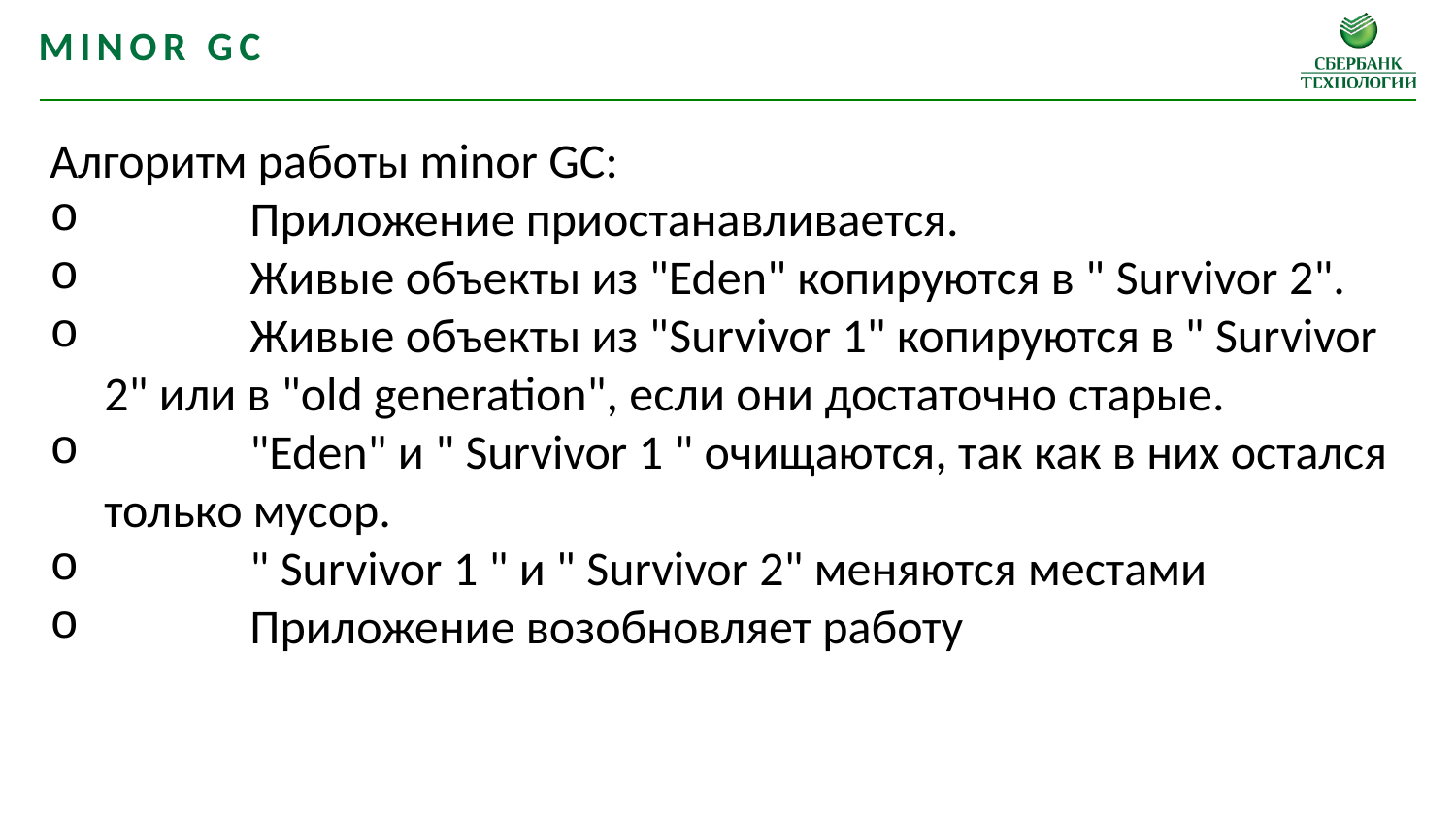

minor GC
Алгоритм работы minor GC:
	Приложение приостанавливается.
	Живые объекты из "Eden" копируются в " Survivor 2".
	Живые объекты из "Survivor 1" копируются в " Survivor 2" или в "old generation", если они достаточно старые.
	"Eden" и " Survivor 1 " очищаются, так как в них остался только мусор.
	" Survivor 1 " и " Survivor 2" меняются местами
	Приложение возобновляет работу